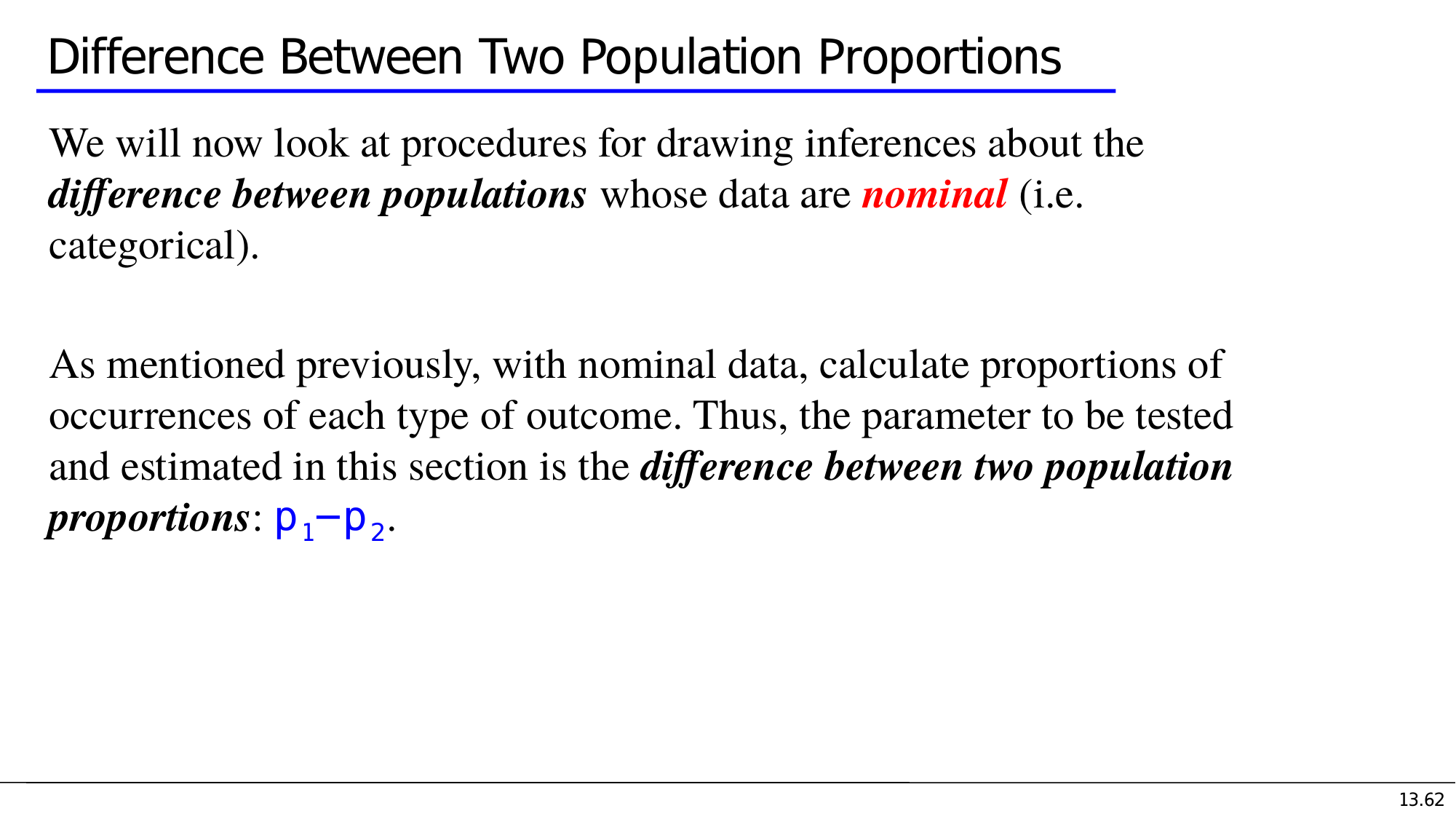

# Difference Between Two Population Proportions
We will now look at procedures for drawing inferences about the difference between populations whose data are nominal (i.e. categorical).

As mentioned previously, with nominal data, calculate proportions of occurrences of each type of outcome. Thus, the parameter to be tested and estimated in this section is the difference between two population proportions: p1–p2.
13.62